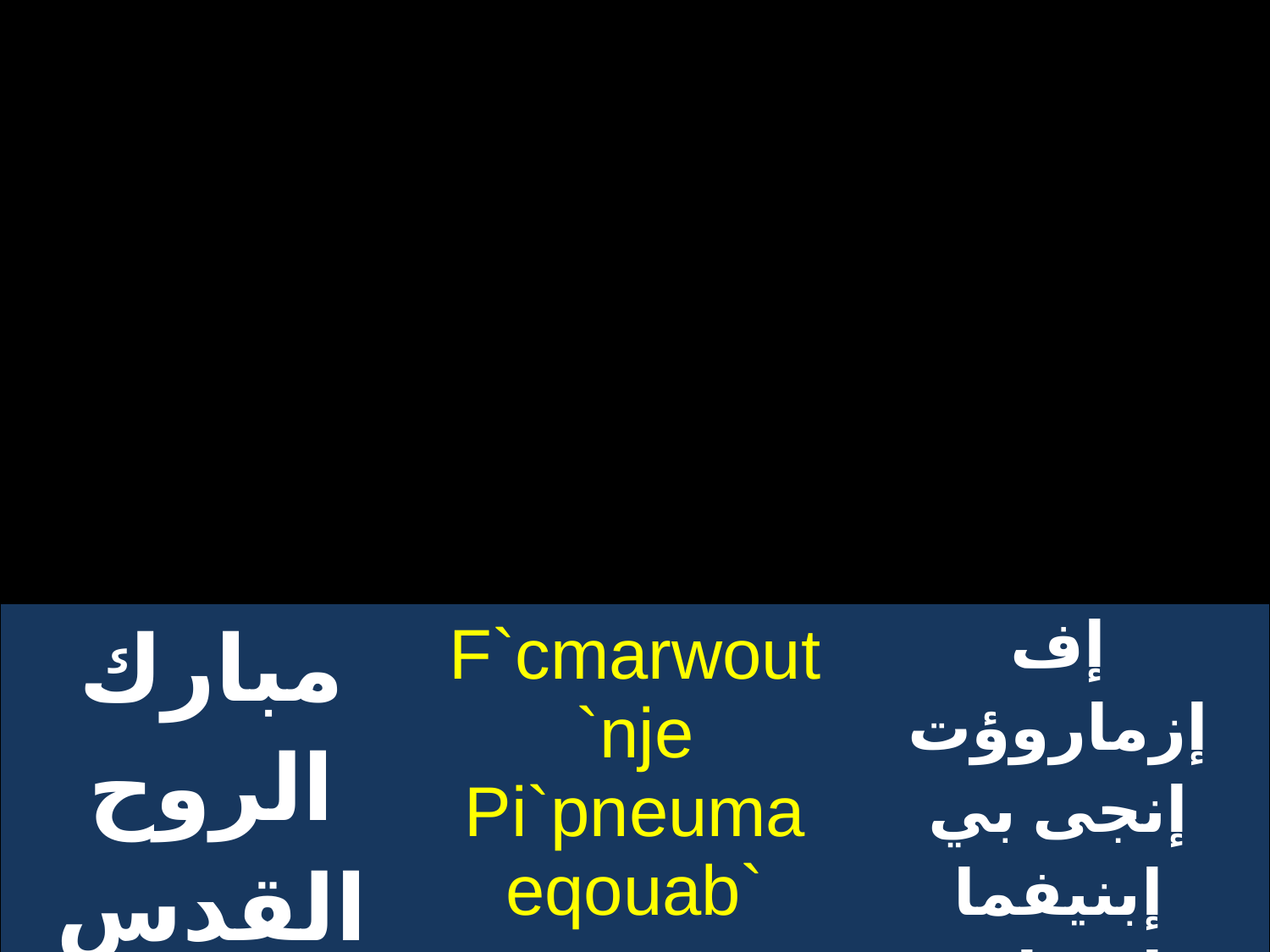

| مبارك الروح القدس المعزي | F`cmarwout `nje Pi`pneuma `eqouab `mparaklhton | إف إزماروؤت إنجى بي إبنيفما إثؤواب إمباراكليتون |
| --- | --- | --- |